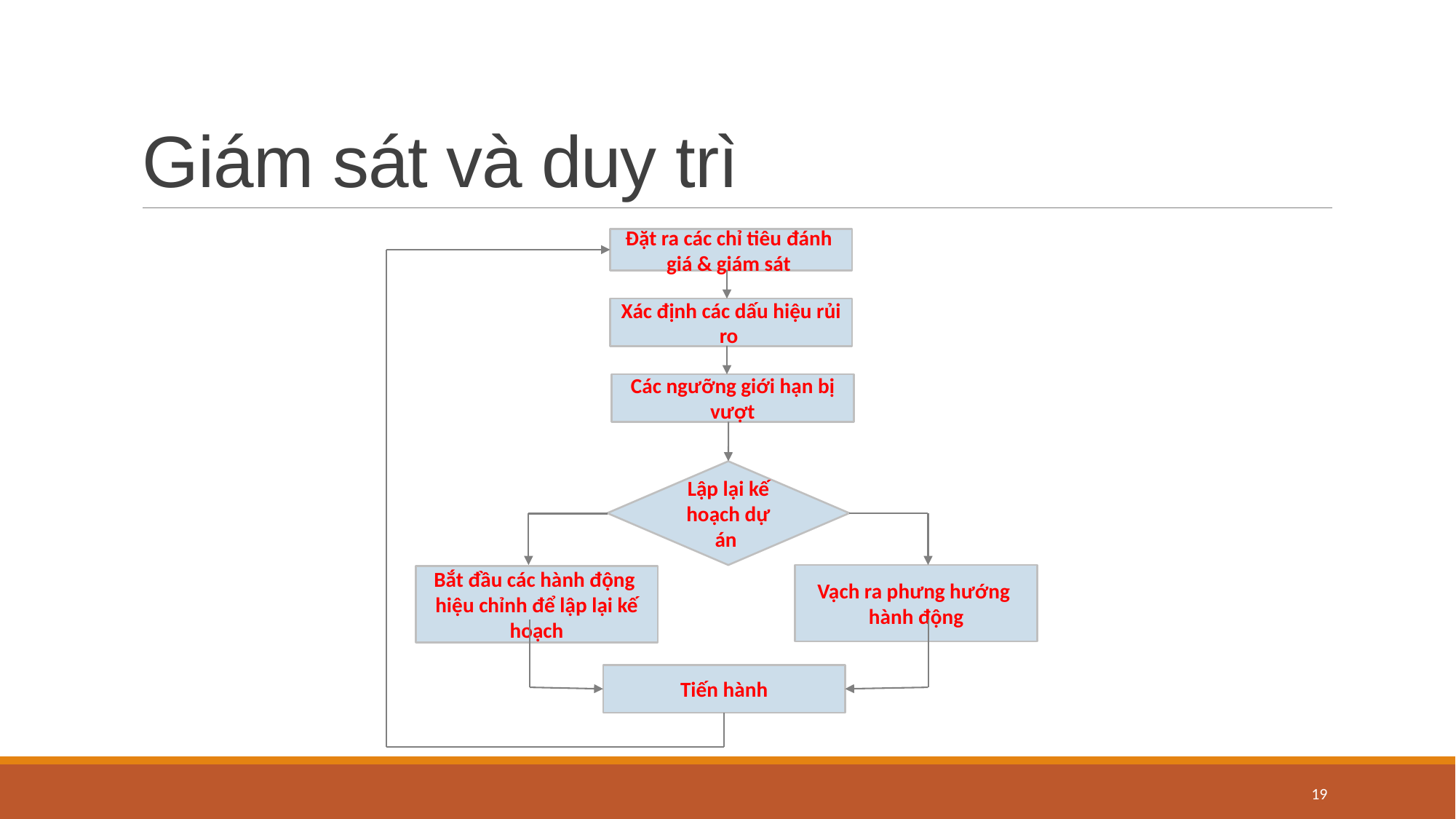

# Giám sát và duy trì
Đặt ra các chỉ tiêu đánh  giá & giám sát
Xác định các dấu hiệu rủi ro
Các ngưỡng giới hạn bị vượt
Lập lại kế hoạch dự án
Vạch ra phưng hướng  hành động
Bắt đầu các hành động  hiệu chỉnh để lập lại kế hoạch
Tiến hành
19